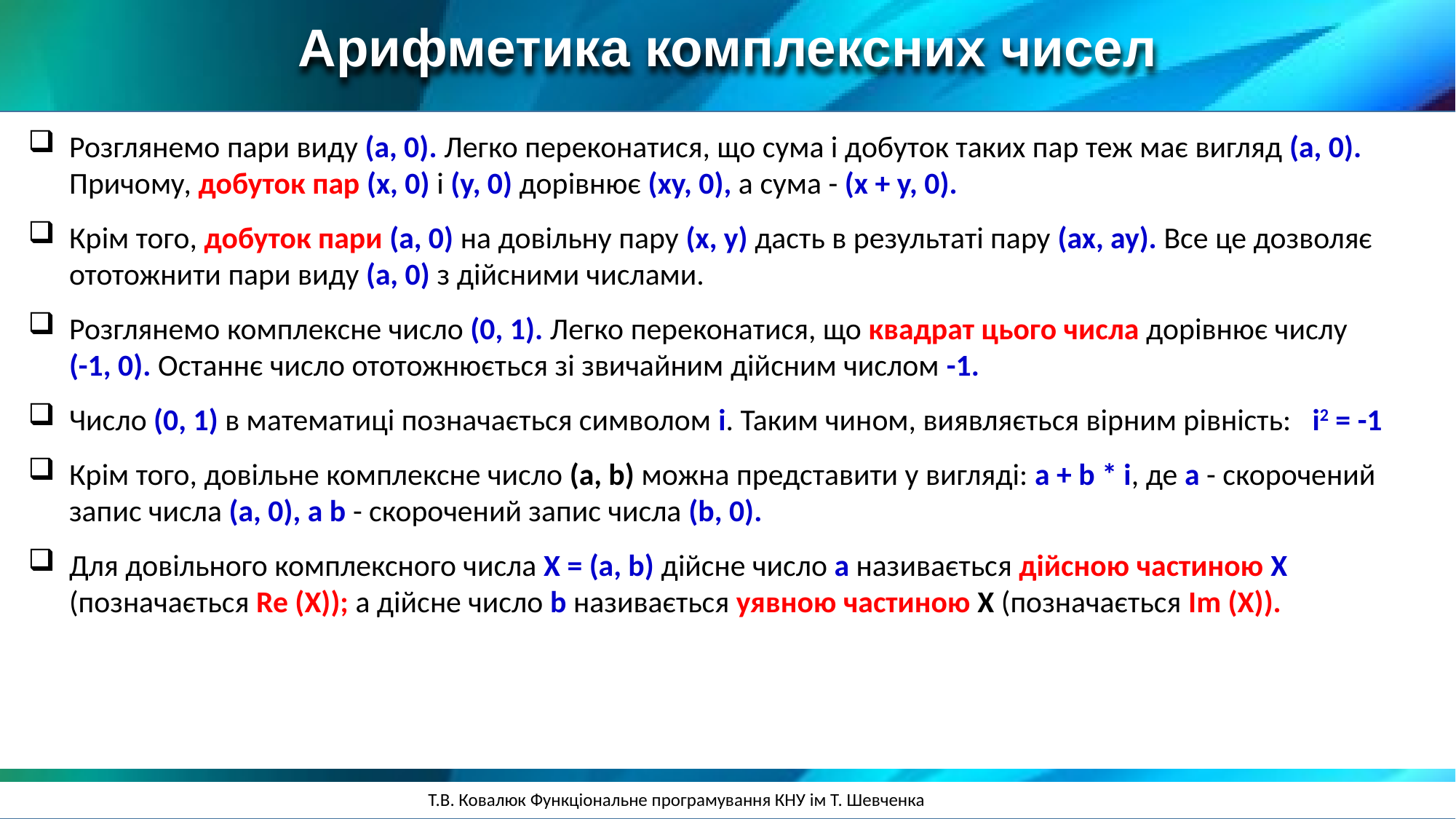

Арифметика комплексних чисел
Розглянемо пари виду (a, 0). Легко переконатися, що сума і добуток таких пар теж має вигляд (a, 0). Причому, добуток пар (x, 0) і (y, 0) дорівнює (xy, 0), а сума - (x + y, 0).
Крім того, добуток пари (a, 0) на довільну пару (x, y) дасть в результаті пару (ax, ay). Все це дозволяє ототожнити пари виду (a, 0) з дійсними числами.
Розглянемо комплексне число (0, 1). Легко переконатися, що квадрат цього числа дорівнює числу
(-1, 0). Останнє число ототожнюється зі звичайним дійсним числом -1.
Число (0, 1) в математиці позначається символом i. Таким чином, виявляється вірним рівність:   i2 = -1
Крім того, довільне комплексне число (a, b) можна представити у вигляді: a + b * i, де a - скорочений запис числа (a, 0), а b - скорочений запис числа (b, 0).
Для довільного комплексного числа X = (a, b) дійсне число a називається дійсною частиною X (позначається Re (X)); а дійсне число b називається уявною частиною X (позначається Im (X)).